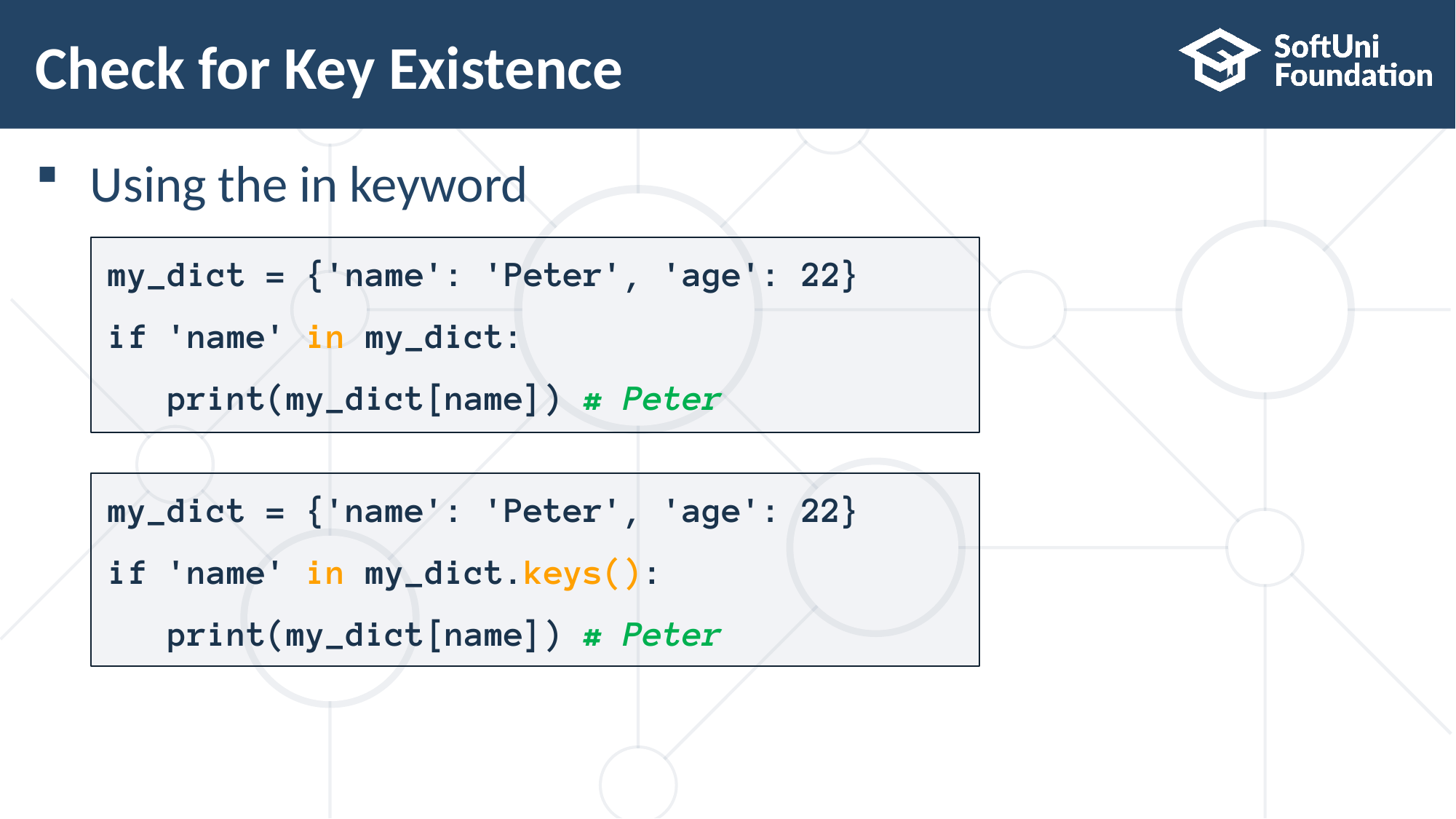

# Check for Key Existence
Using the in keyword
my_dict = {'name': 'Peter', 'age': 22}
if 'name' in my_dict:
   print(my_dict[name]) # Peter
my_dict = {'name': 'Peter', 'age': 22}
if 'name' in my_dict.keys():
   print(my_dict[name]) # Peter